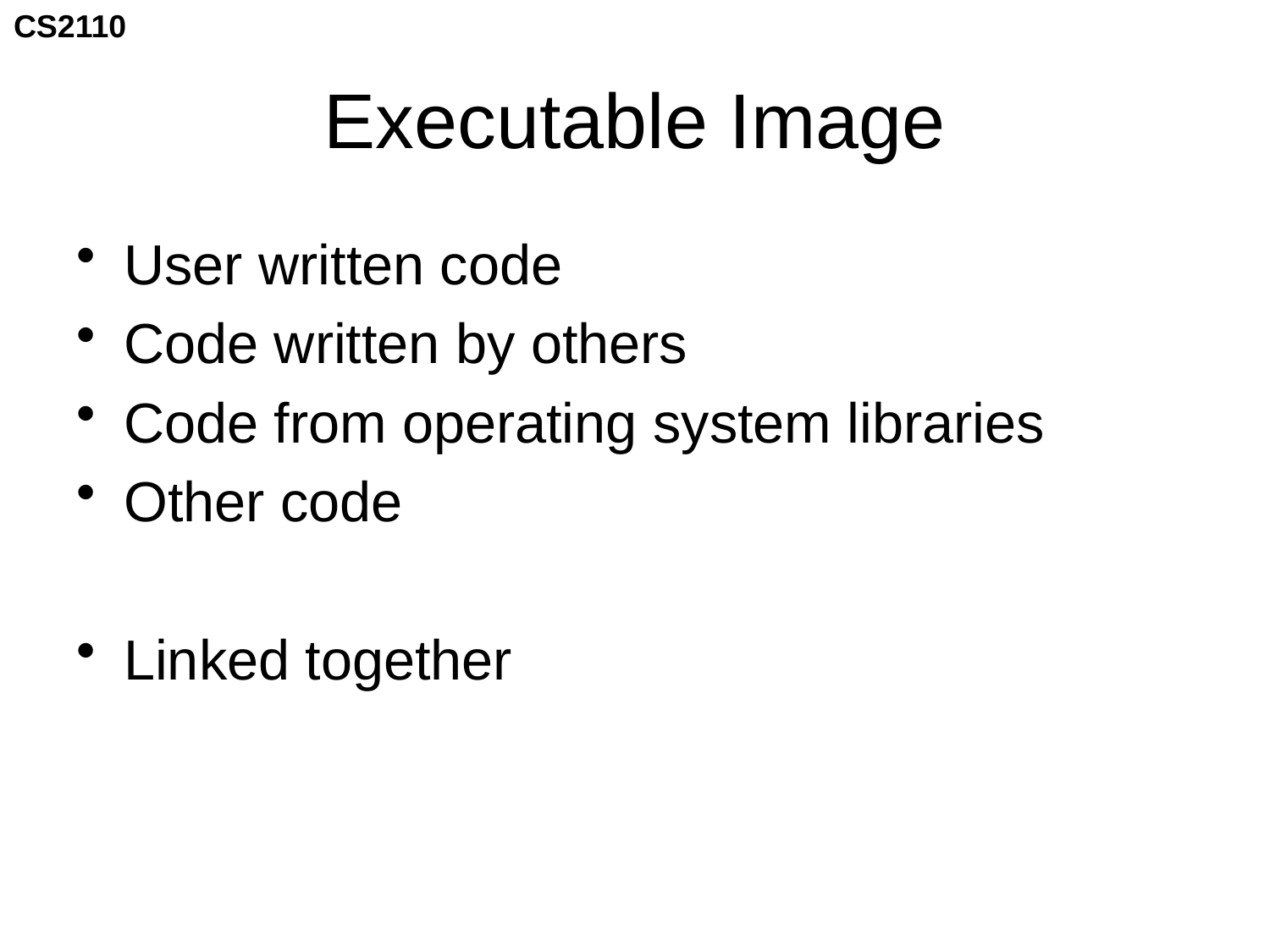

# Executable Image
User written code
Code written by others
Code from operating system libraries
Other code

Linked together